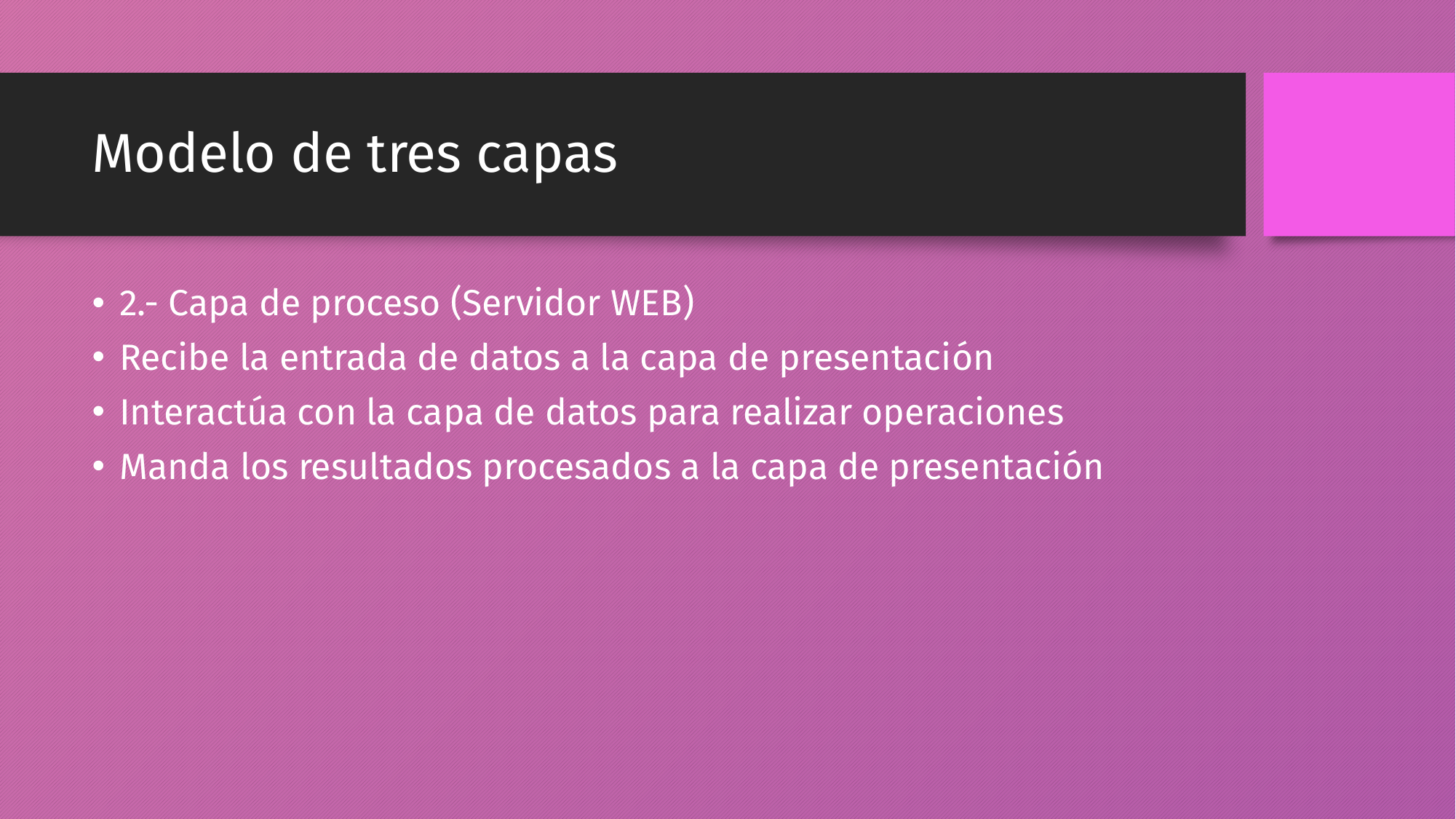

# Modelo de tres capas
2.- Capa de proceso (Servidor WEB)
Recibe la entrada de datos a la capa de presentación
Interactúa con la capa de datos para realizar operaciones
Manda los resultados procesados a la capa de presentación